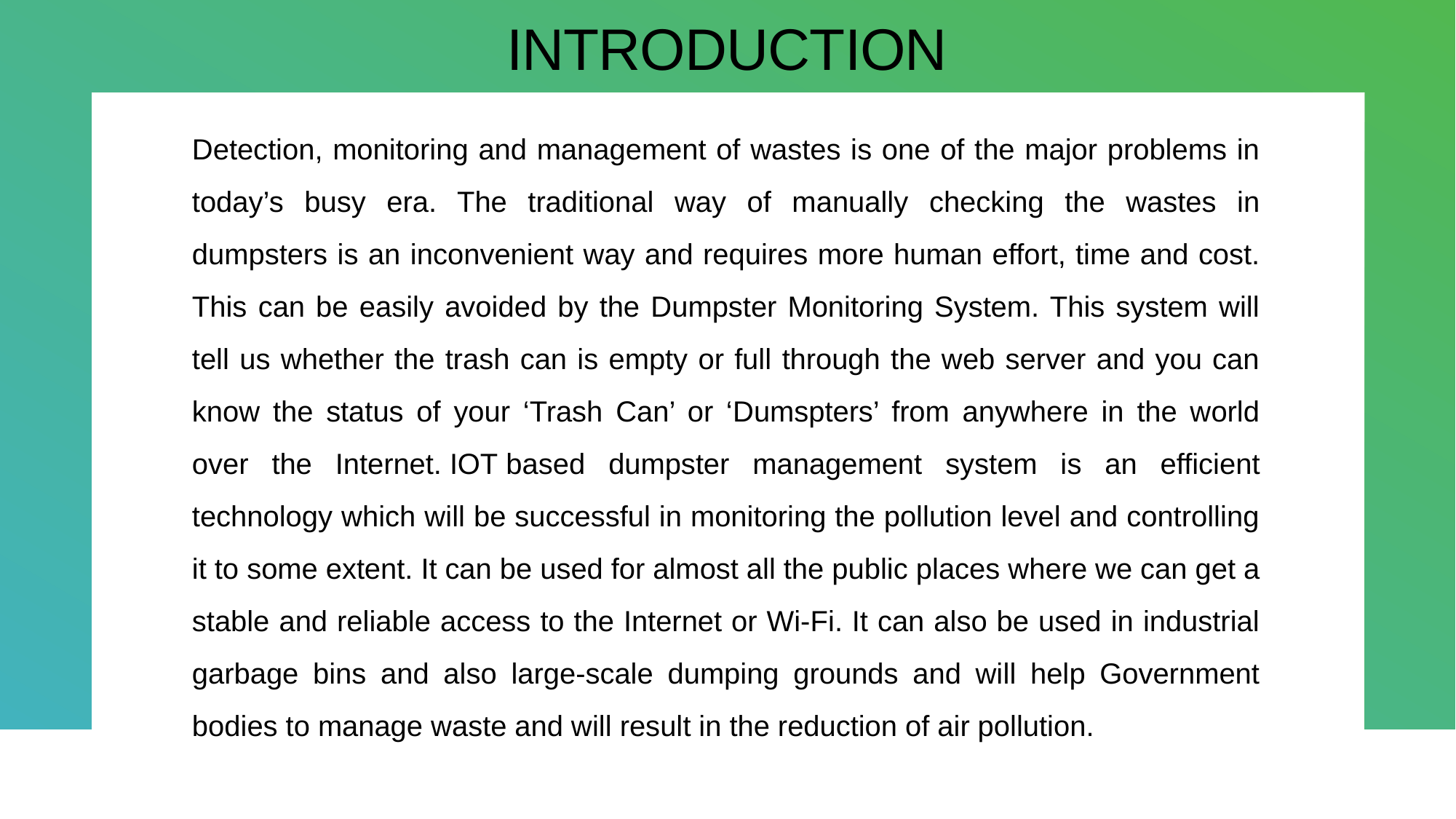

# INTRODUCTION
Detection, monitoring and management of wastes is one of the major problems in today’s busy era. The traditional way of manually checking the wastes in dumpsters is an inconvenient way and requires more human effort, time and cost. This can be easily avoided by the Dumpster Monitoring System. This system will tell us whether the trash can is empty or full through the web server and you can know the status of your ‘Trash Can’ or ‘Dumspters’ from anywhere in the world over the Internet. IOT based dumpster management system is an efficient technology which will be successful in monitoring the pollution level and controlling it to some extent. It can be used for almost all the public places where we can get a stable and reliable access to the Internet or Wi-Fi. It can also be used in industrial garbage bins and also large-scale dumping grounds and will help Government bodies to manage waste and will result in the reduction of air pollution.